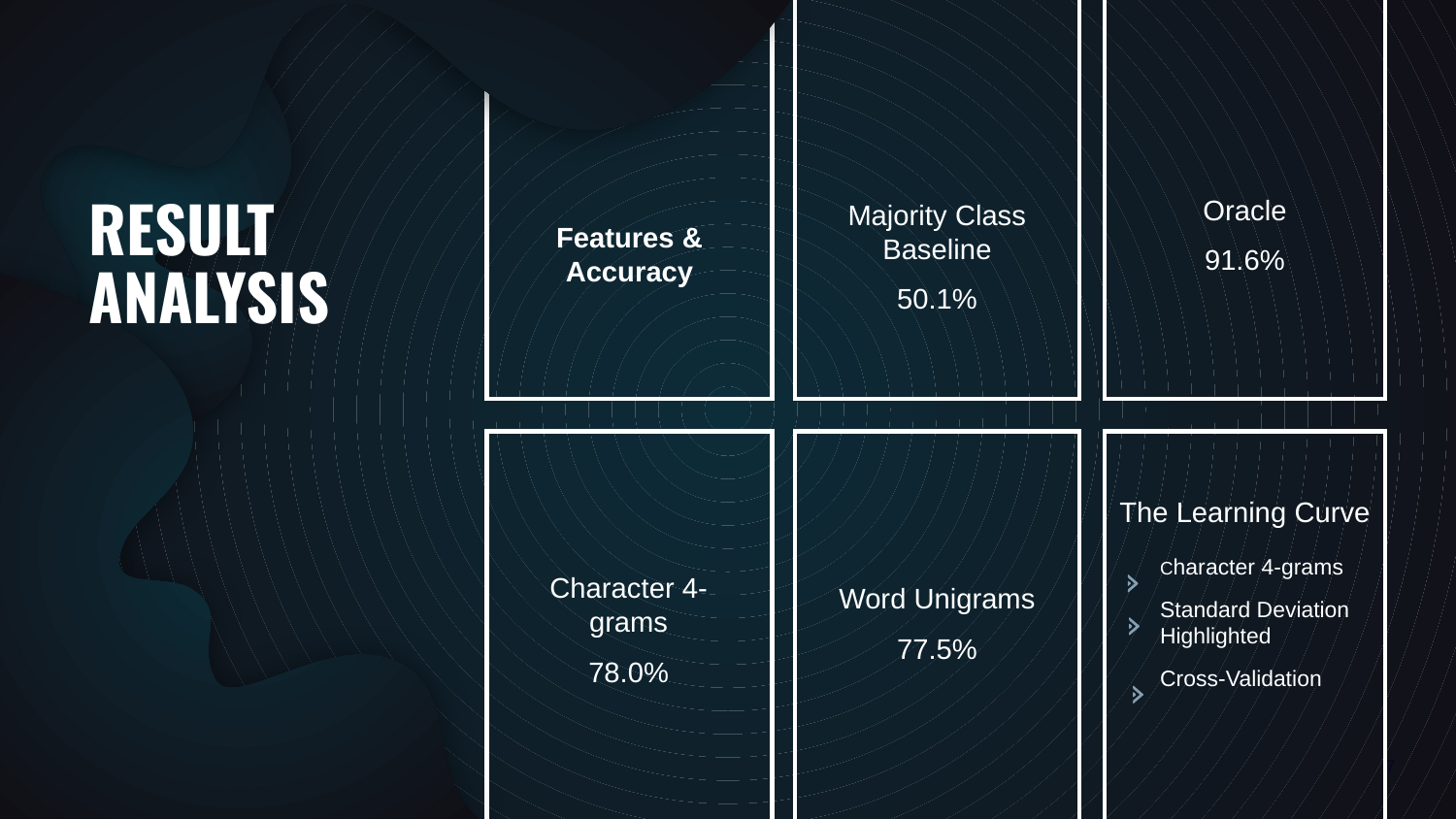

# RESULT
ANALYSIS
Oracle
91.6%
Majority Class Baseline
50.1%
Features & Accuracy
The Learning Curve
Character 4-grams
Standard Deviation Highlighted
Cross-Validation
Character 4- grams
78.0%

Word Unigrams
77.5%